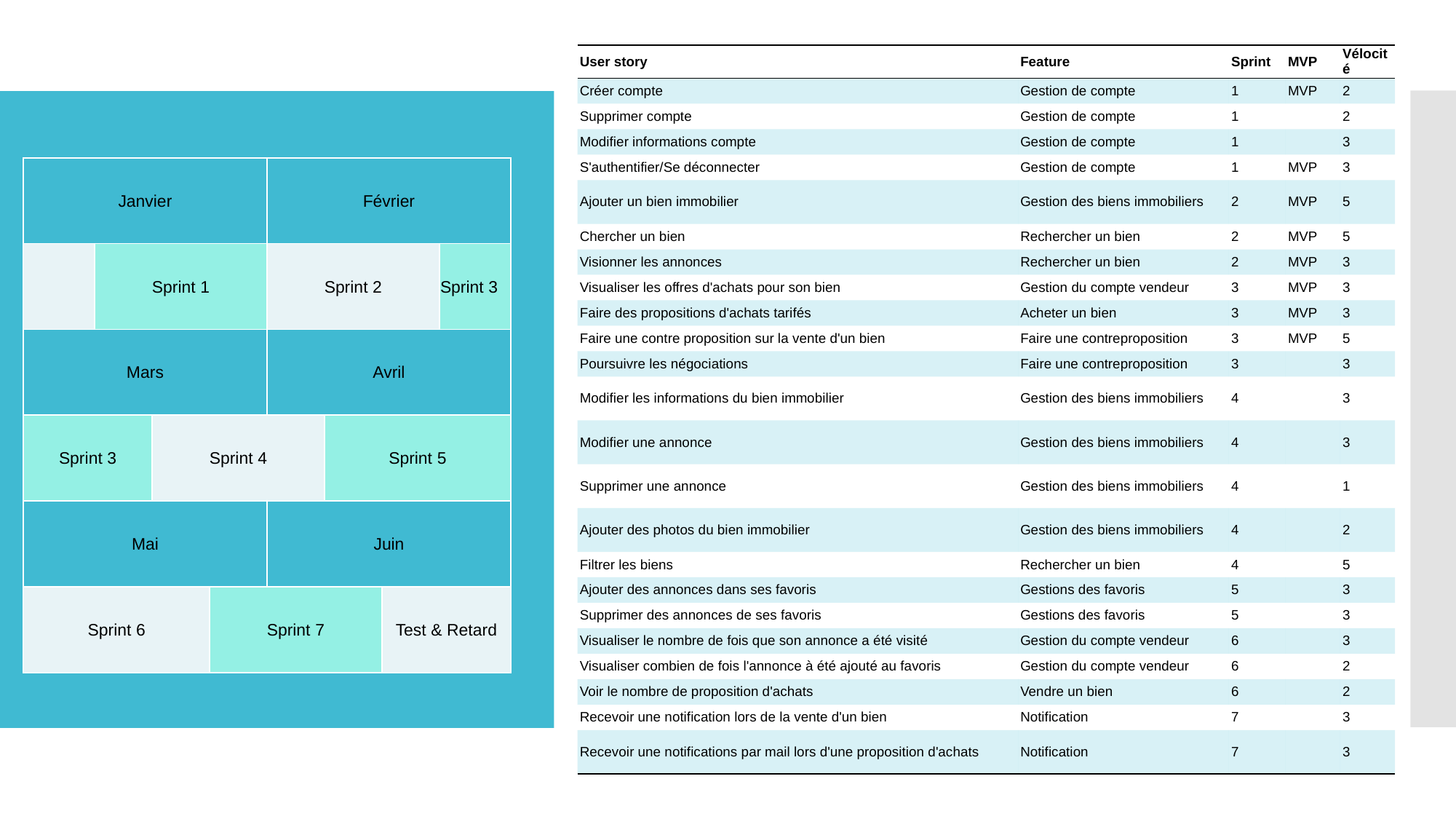

| User story | Feature | Sprint | MVP | Vélocité |
| --- | --- | --- | --- | --- |
| Créer compte | Gestion de compte | 1 | MVP | 2 |
| Supprimer compte | Gestion de compte | 1 |  | 2 |
| Modifier informations compte | Gestion de compte | 1 |  | 3 |
| S'authentifier/Se déconnecter | Gestion de compte | 1 | MVP | 3 |
| Ajouter un bien immobilier | Gestion des biens immobiliers | 2 | MVP | 5 |
| Chercher un bien | Rechercher un bien | 2 | MVP | 5 |
| Visionner les annonces | Rechercher un bien | 2 | MVP | 3 |
| Visualiser les offres d'achats pour son bien | Gestion du compte vendeur | 3 | MVP | 3 |
| Faire des propositions d'achats tarifés | Acheter un bien | 3 | MVP | 3 |
| Faire une contre proposition sur la vente d'un bien | Faire une contreproposition | 3 | MVP | 5 |
| Poursuivre les négociations | Faire une contreproposition | 3 |  | 3 |
| Modifier les informations du bien immobilier | Gestion des biens immobiliers | 4 |  | 3 |
| Modifier une annonce | Gestion des biens immobiliers | 4 |  | 3 |
| Supprimer une annonce | Gestion des biens immobiliers | 4 |  | 1 |
| Ajouter des photos du bien immobilier | Gestion des biens immobiliers | 4 |  | 2 |
| Filtrer les biens | Rechercher un bien | 4 |  | 5 |
| Ajouter des annonces dans ses favoris | Gestions des favoris | 5 |  | 3 |
| Supprimer des annonces de ses favoris | Gestions des favoris | 5 |  | 3 |
| Visualiser le nombre de fois que son annonce a été visité | Gestion du compte vendeur | 6 |  | 3 |
| Visualiser combien de fois l'annonce à été ajouté au favoris | Gestion du compte vendeur | 6 |  | 2 |
| Voir le nombre de proposition d'achats | Vendre un bien | 6 |  | 2 |
| Recevoir une notification lors de la vente d'un bien | Notification | 7 |  | 3 |
| Recevoir une notifications par mail lors d'une proposition d'achats | Notification | 7 |  | 3 |

| Janvier |  |  |  | Février |  |  |  |
| --- | --- | --- | --- | --- | --- | --- | --- |
|  | Sprint 1 |  |  | Sprint 2 |  |  | Sprint 3 |
| Mars |  |  |  | Avril |  |  |  |
| Sprint 3 |  | Sprint 4 |  |  | Sprint 5 |  |  |
| Mai |  |  |  | Juin |  |  |  |
| Sprint 6 |  |  | Sprint 7 |  |  | Test & Retard |  |